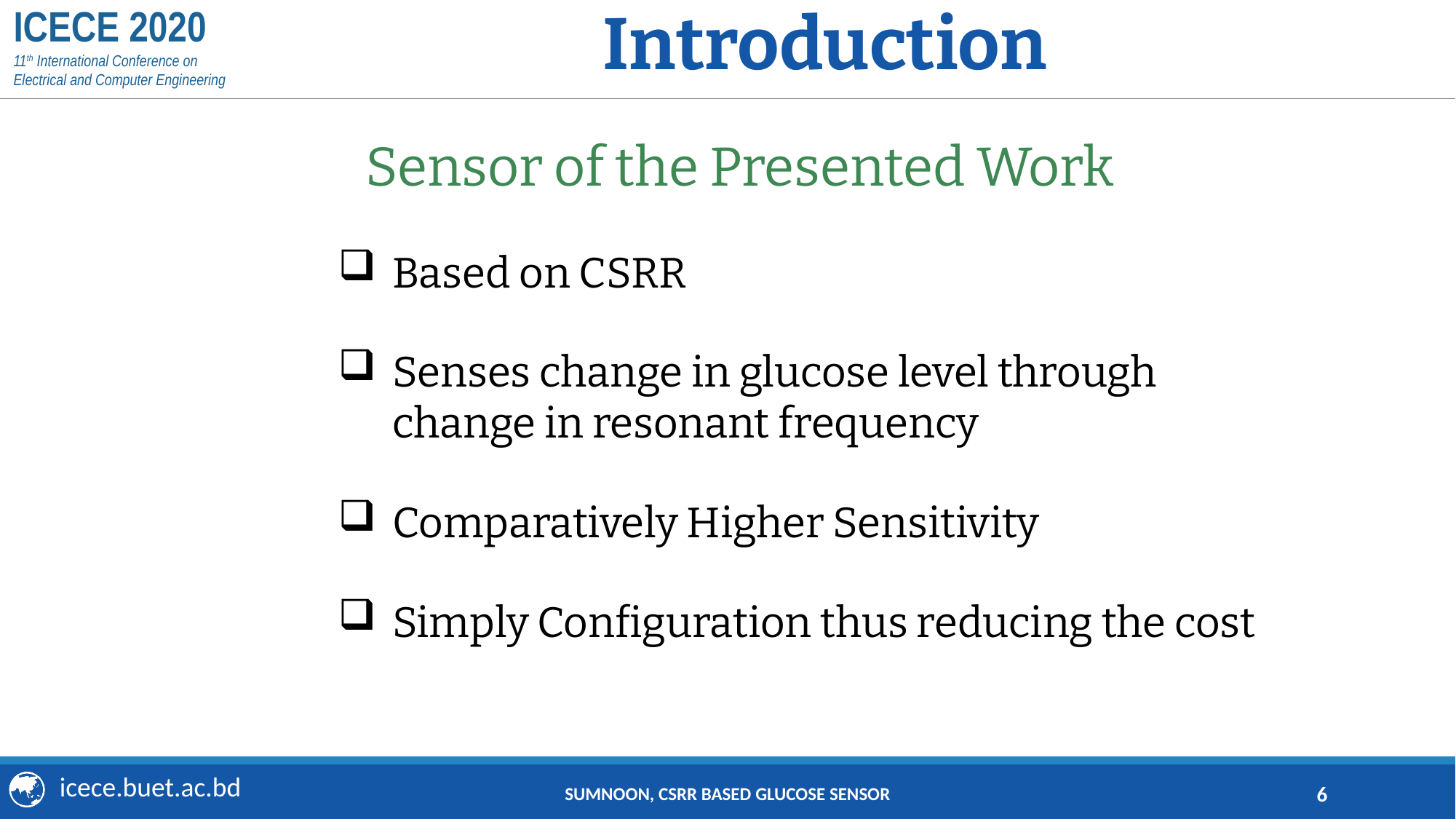

# Introduction
Sensor of the Presented Work
Based on CSRR
Senses change in glucose level through change in resonant frequency
Comparatively Higher Sensitivity
Simply Configuration thus reducing the cost
Sumnoon, CsRR Based Glucose Sensor
6